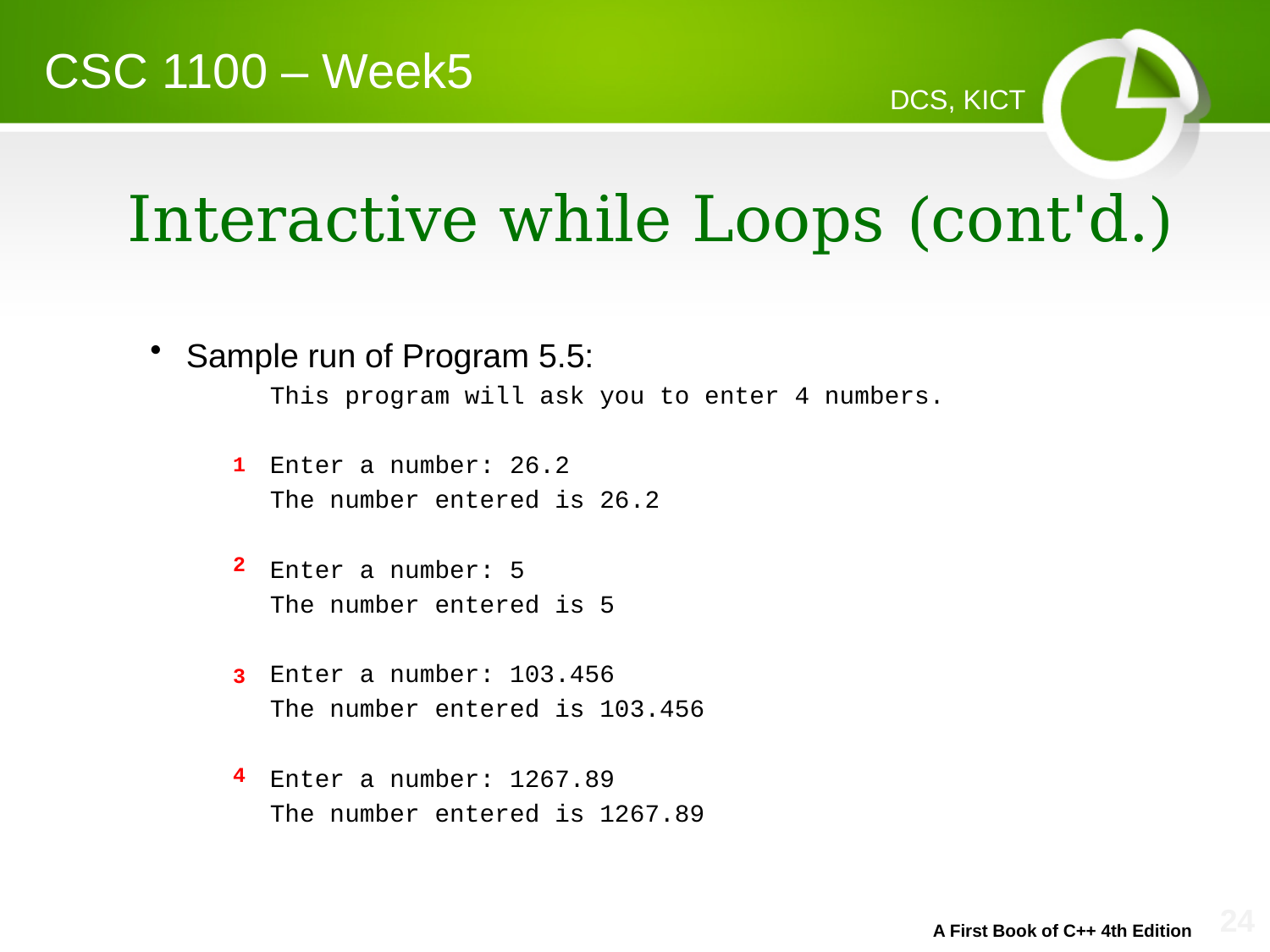

CSC 1100 – Week5
DCS, KICT
24
# Interactive while Loops (cont'd.)
Sample run of Program 5.5:
This program will ask you to enter 4 numbers.

Enter a number: 26.2
The number entered is 26.2

Enter a number: 5
The number entered is 5

Enter a number: 103.456
The number entered is 103.456

Enter a number: 1267.89
The number entered is 1267.89

1
2
3
4
24
A First Book of C++ 4th Edition